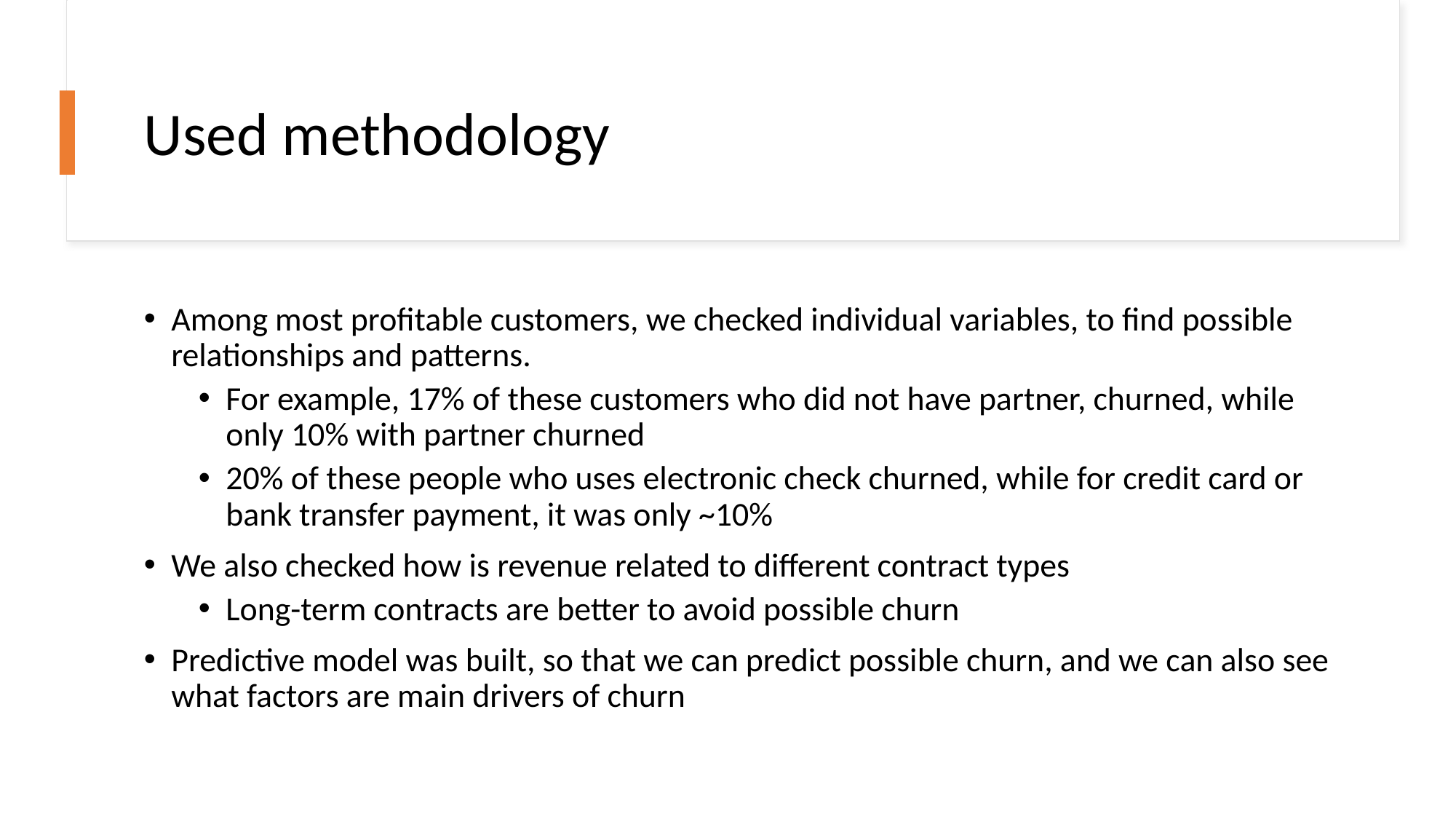

# Used methodology

Among most profitable customers, we checked individual variables, to find possible relationships and patterns.
For example, 17% of these customers who did not have partner, churned, while only 10% with partner churned
20% of these people who uses electronic check churned, while for credit card or bank transfer payment, it was only ~10%
We also checked how is revenue related to different contract types
Long-term contracts are better to avoid possible churn
Predictive model was built, so that we can predict possible churn, and we can also see what factors are main drivers of churn